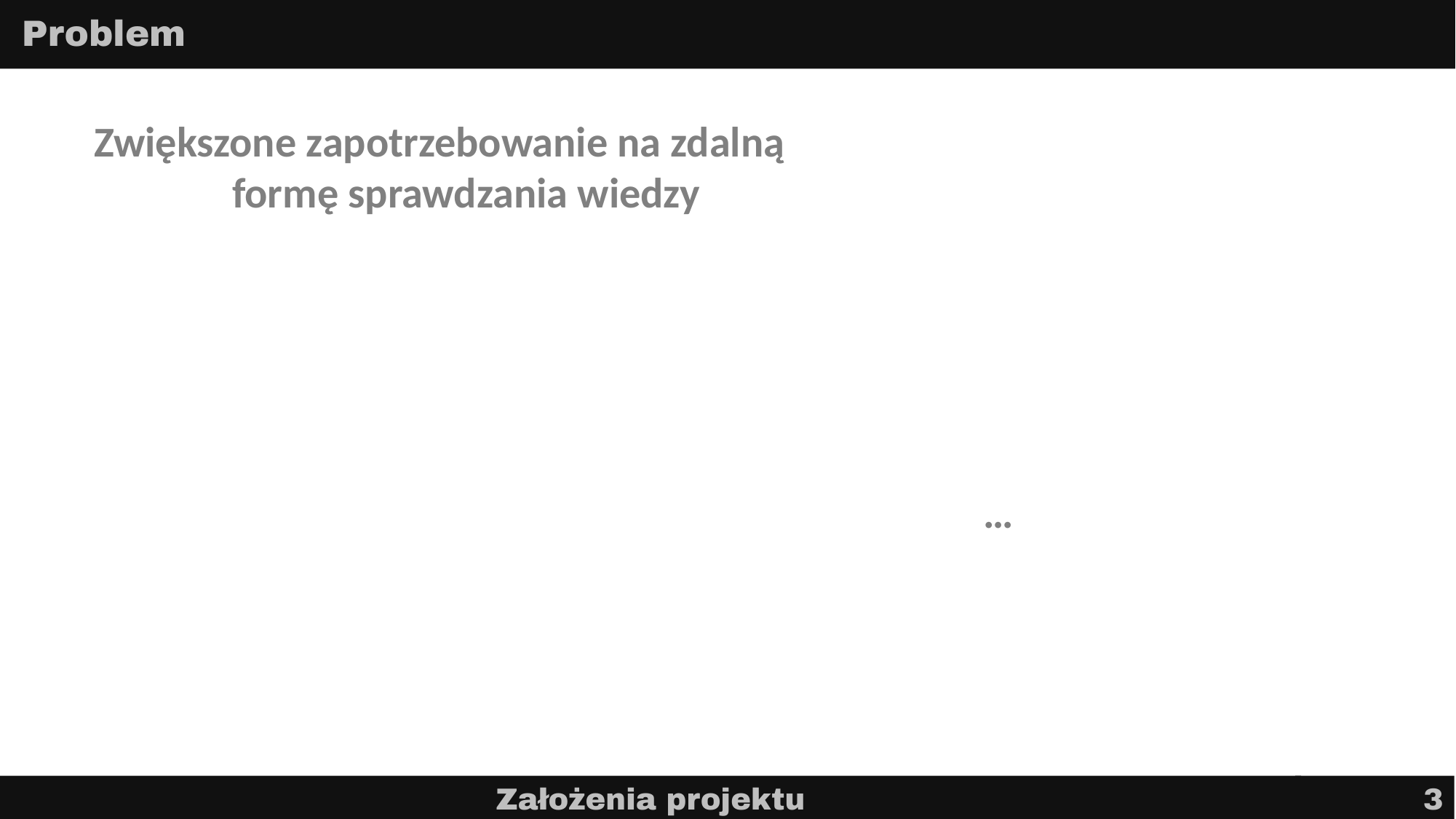

# Problem
Zwiększone zapotrzebowanie na zdalną formę sprawdzania wiedzy
…
3
Założenia projektu